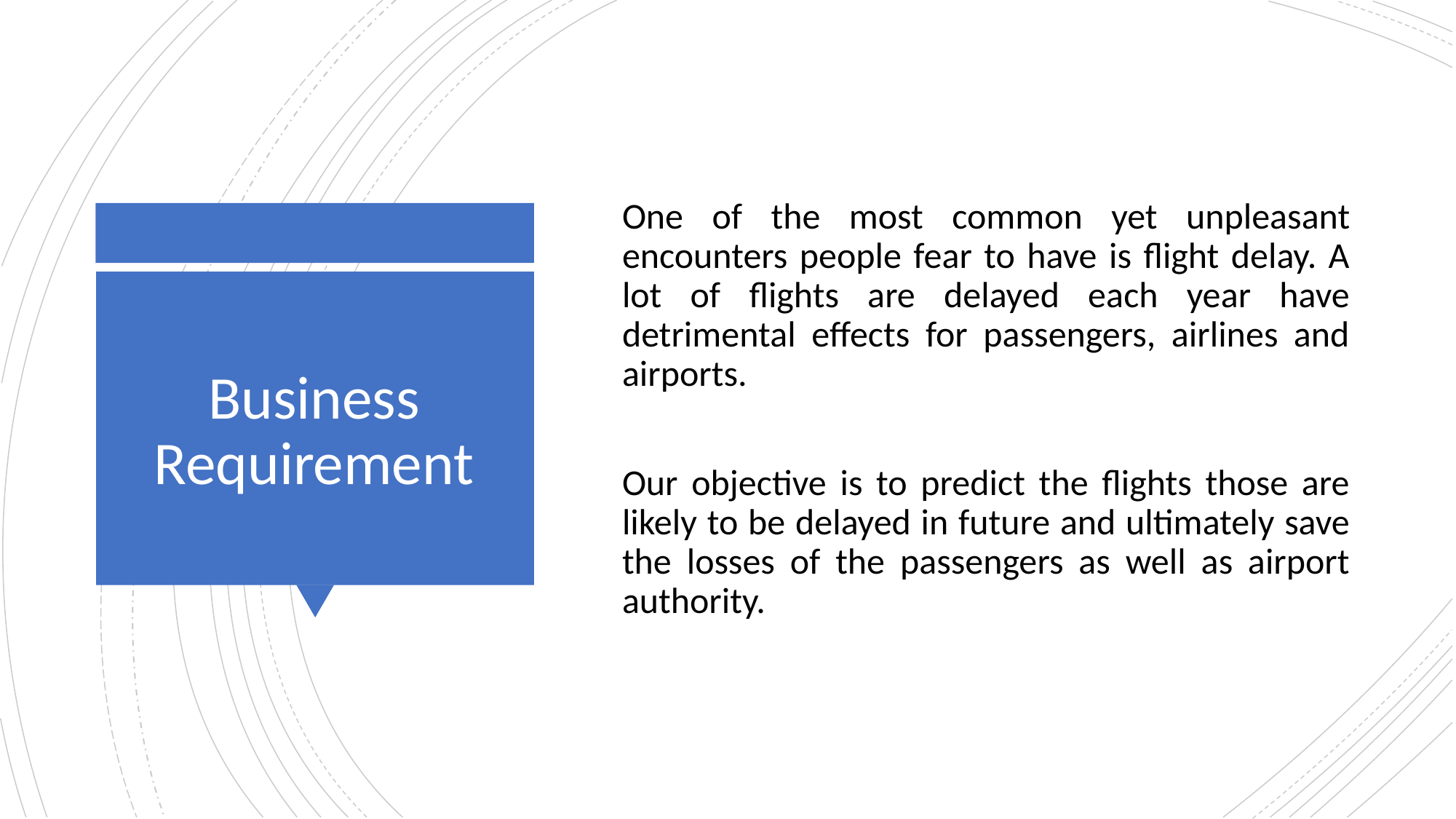

One of the most common yet unpleasant encounters people fear to have is flight delay. A lot of flights are delayed each year have detrimental effects for passengers, airlines and airports.

Our objective is to predict the flights those are likely to be delayed in future and ultimately save the losses of the passengers as well as airport authority.

# Business Requirement